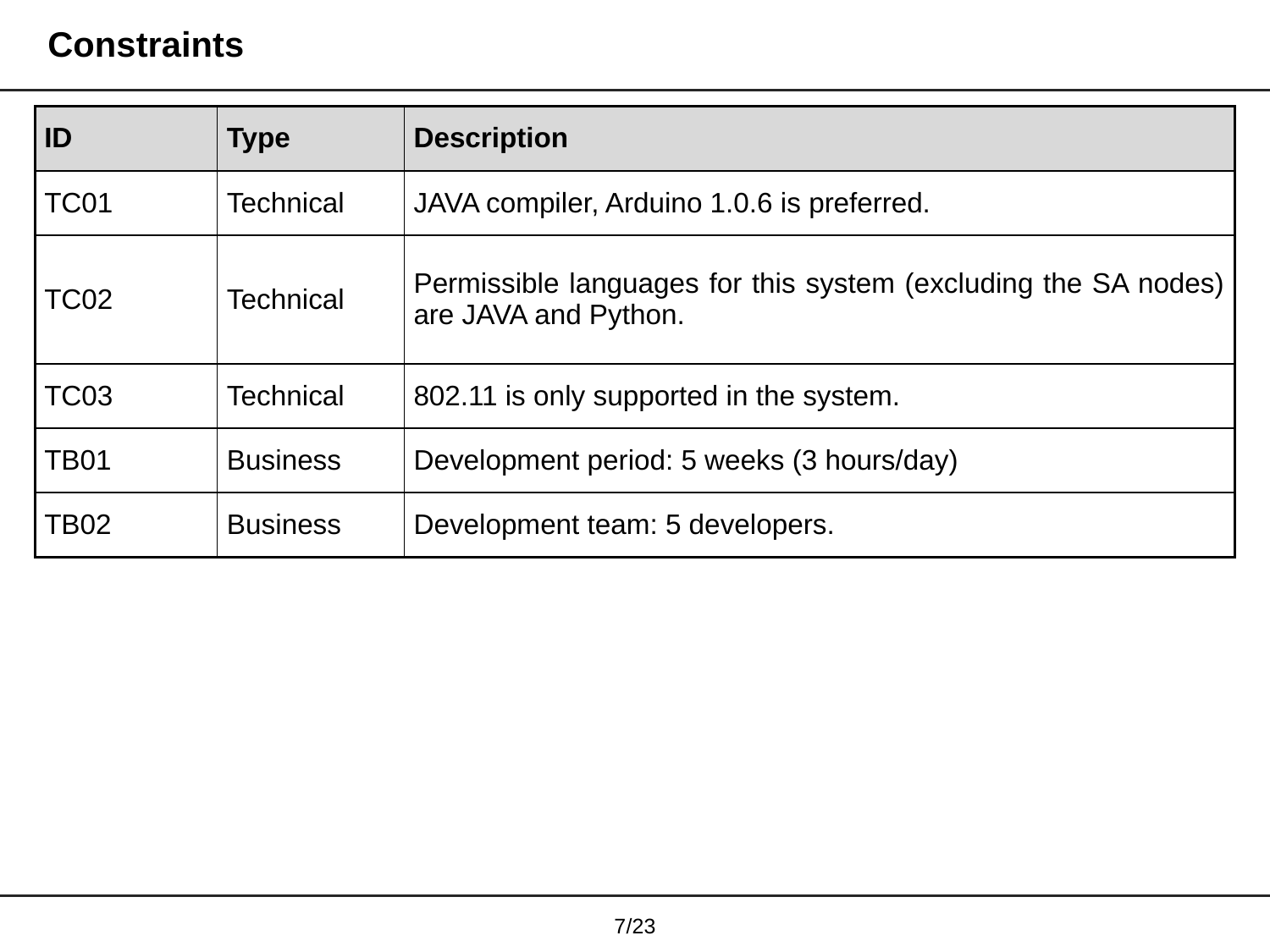

# Constraints
| ID | Type | Description |
| --- | --- | --- |
| TC01 | Technical | JAVA compiler, Arduino 1.0.6 is preferred. |
| TC02 | Technical | Permissible languages for this system (excluding the SA nodes) are JAVA and Python. |
| TC03 | Technical | 802.11 is only supported in the system. |
| TB01 | Business | Development period: 5 weeks (3 hours/day) |
| TB02 | Business | Development team: 5 developers. |
7/23